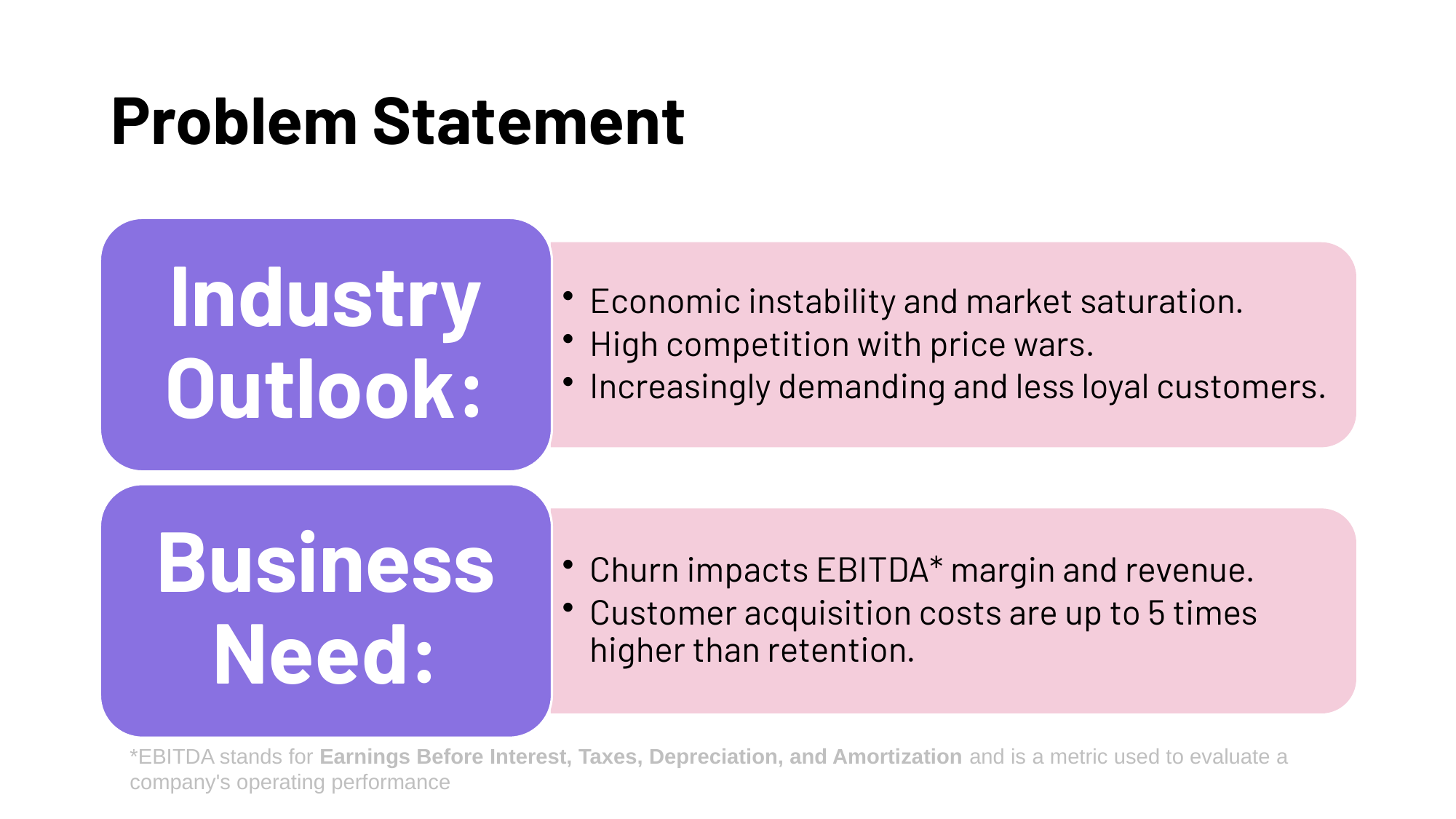

# Problem Statement
Industry Outlook:
Economic instability and market saturation.
High competition with price wars.
Increasingly demanding and less loyal customers.
Business Need:
Churn impacts EBITDA* margin and revenue.
Customer acquisition costs are up to 5 times higher than retention.
*EBITDA stands for Earnings Before Interest, Taxes, Depreciation, and Amortization and is a metric used to evaluate a company's operating performance